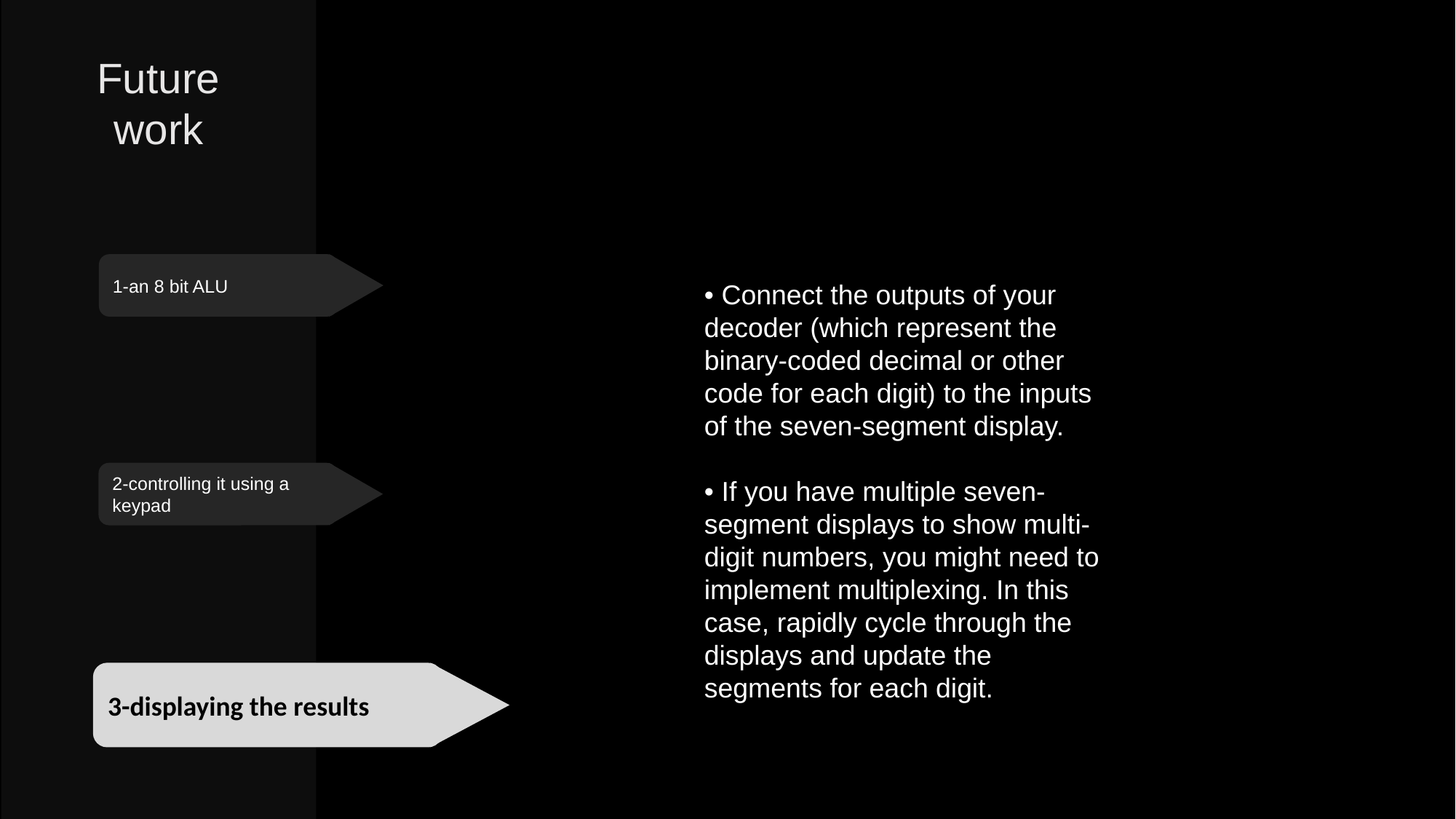

Future work
1-an 8 bit ALU

• Connect the outputs of your decoder (which represent the binary-coded decimal or other code for each digit) to the inputs of the seven-segment display.

• If you have multiple seven-segment displays to show multi-digit numbers, you might need to implement multiplexing. In this case, rapidly cycle through the displays and update the segments for each digit.
2-controlling it using a keypad

3-displaying the results

3-implementing more related procedures